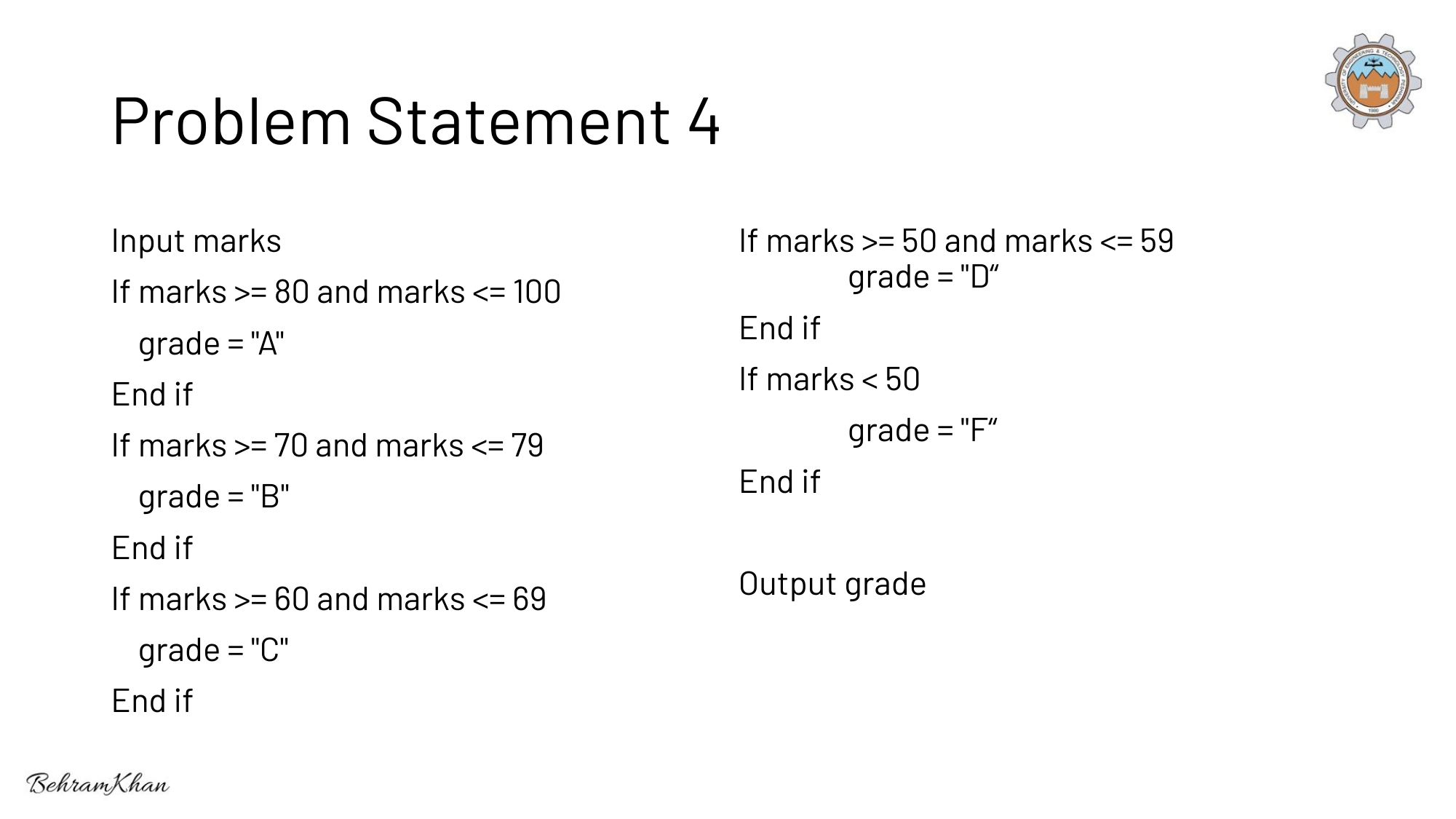

# Problem Statement 4
Input marks
If marks >= 80 and marks <= 100
    grade = "A"
End if
If marks >= 70 and marks <= 79
    grade = "B"
End if
If marks >= 60 and marks <= 69
    grade = "C"
End if
If marks >= 50 and marks <= 59    	grade = "D“
End if
If marks < 50
	grade = "F“
End if

Output grade